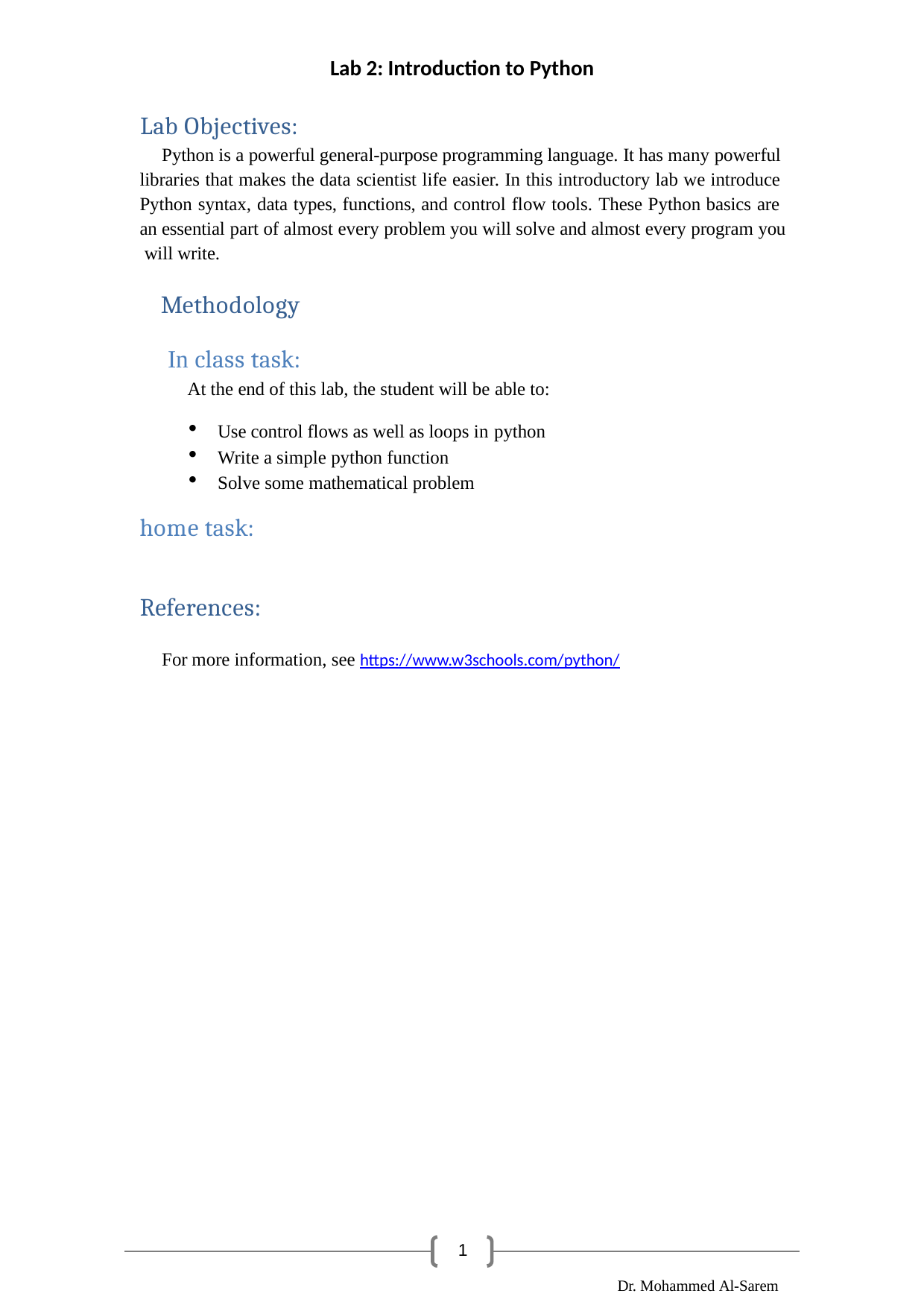

Lab 2: Introduction to Python

Lab Objectives:
Python is a powerful general-purpose programming language. It has many powerful  libraries that makes the data scientist life easier. In this introductory lab we introduce  Python syntax, data types, functions, and control flow tools. These Python basics are  an essential part of almost every problem you will solve and almost every program you  will write.

Methodology
In class task:
At the end of this lab, the student will be able to:

Use control flows as well as loops in python
Write a simple python function
Solve some mathematical problem
home task:

References:

For more information, see https://www.w3schools.com/python/

1
Dr. Mohammed Al-Sarem